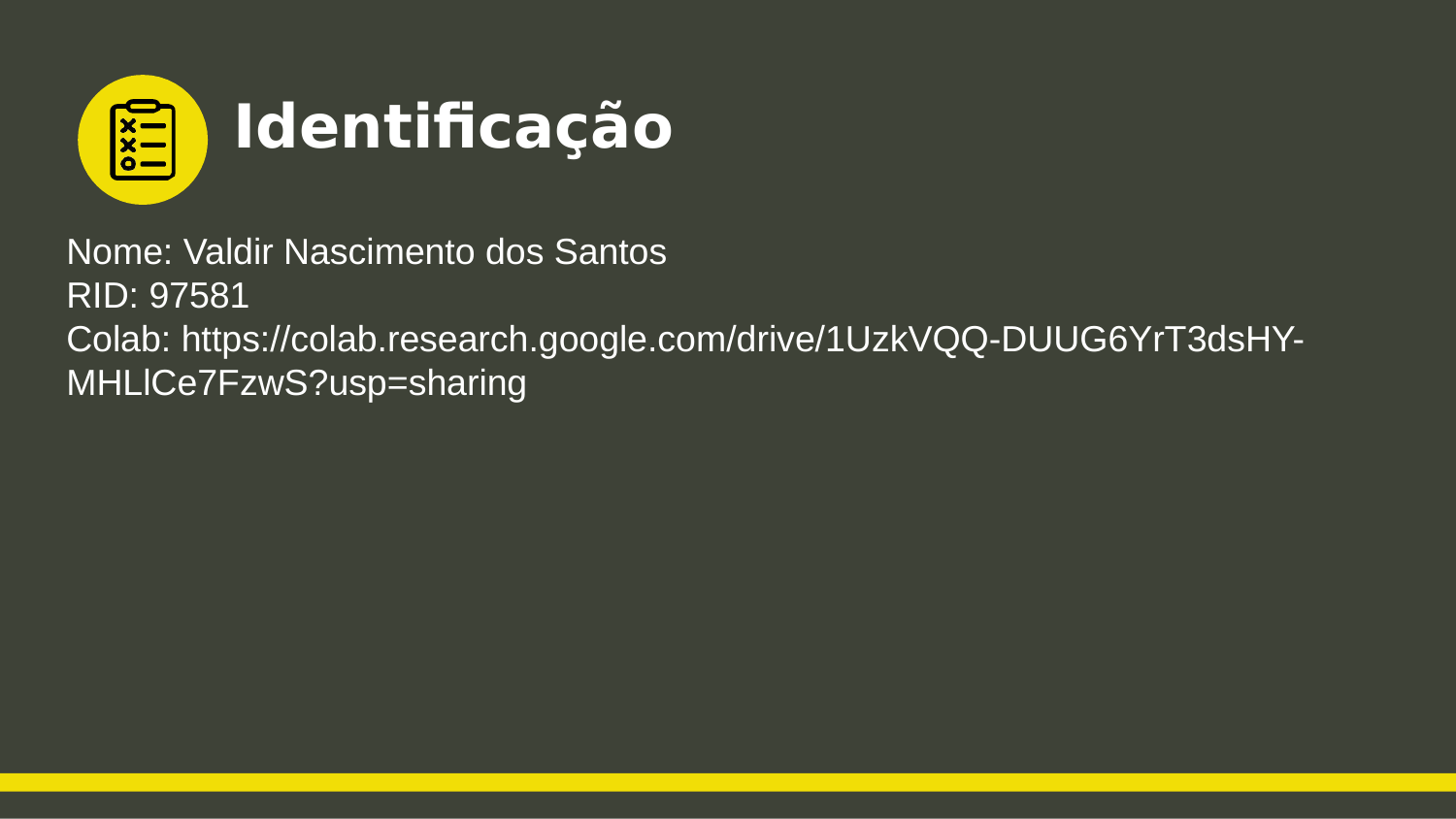

# Identificação
Nome: Valdir Nascimento dos Santos
RID: 97581
Colab: https://colab.research.google.com/drive/1UzkVQQ-DUUG6YrT3dsHY-MHLlCe7FzwS?usp=sharing